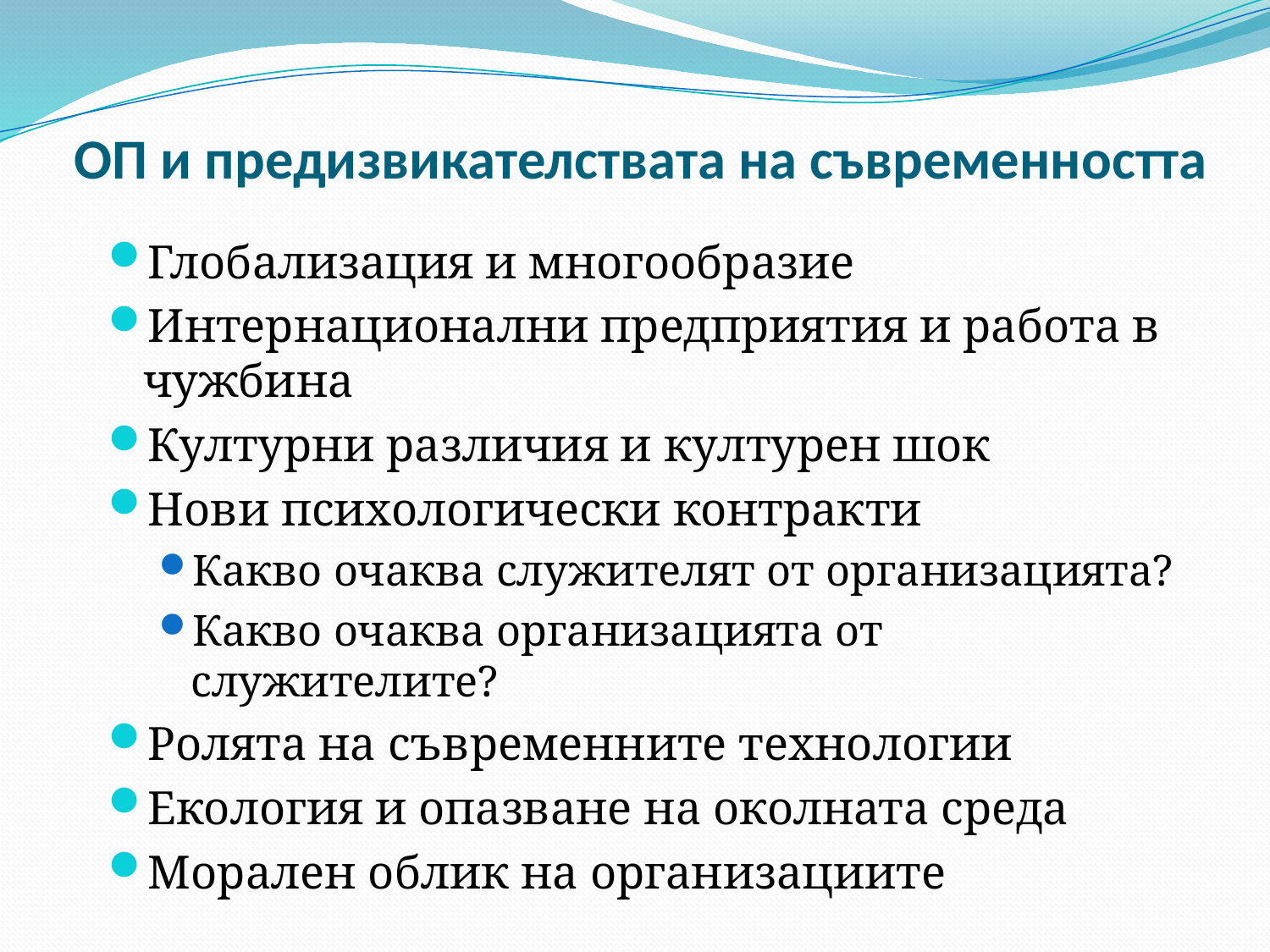

# ОП и предизвикателствата на съвременността
Глобализация и многообразие
Интернационални предприятия и работа в чужбина
Културни различия и културен шок
Нови психологически контракти
Какво очаква служителят от организацията?
Какво очаква организацията от служителите?
Ролята на съвременните технологии
Екология и опазване на околната среда
Морален облик на организациите